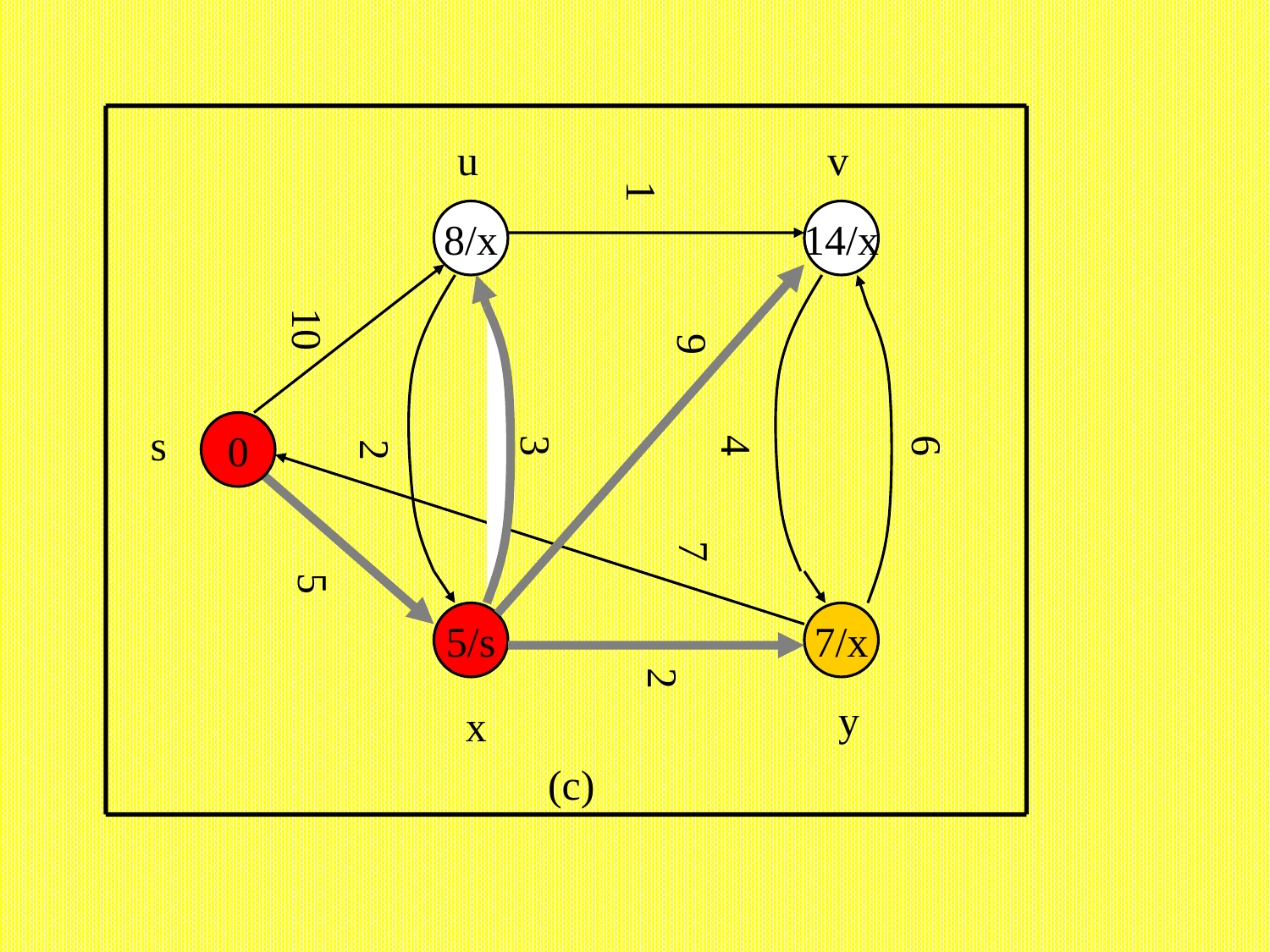

u
v
1
8/x
14/x

10

9
s
0
3
4
6
2

7
5

5/s
7/x

2
y
x
(c)